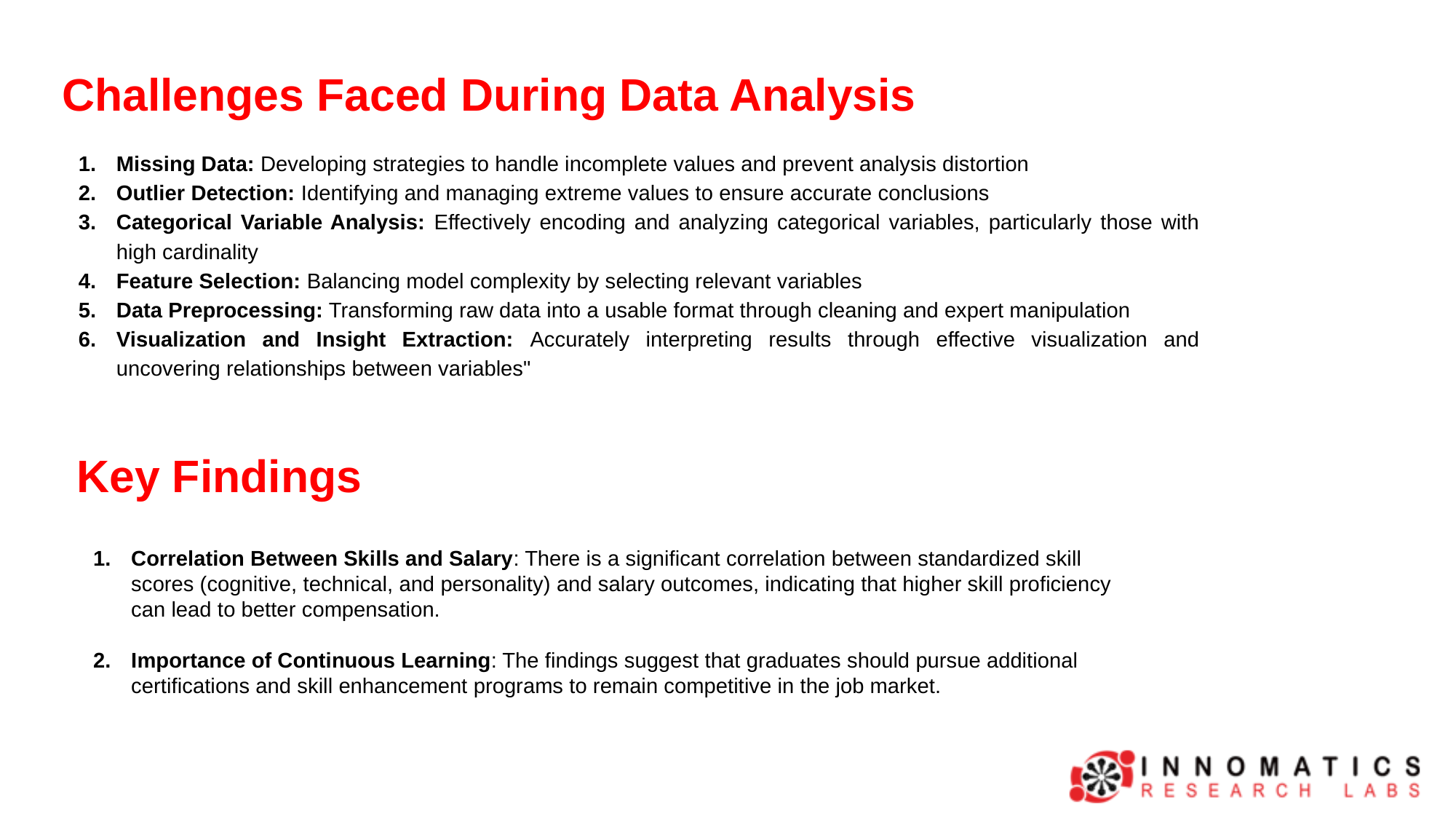

Challenges Faced During Data Analysis

Missing Data: Developing strategies to handle incomplete values and prevent analysis distortion
Outlier Detection: Identifying and managing extreme values to ensure accurate conclusions
Categorical Variable Analysis: Effectively encoding and analyzing categorical variables, particularly those with high cardinality
Feature Selection: Balancing model complexity by selecting relevant variables
Data Preprocessing: Transforming raw data into a usable format through cleaning and expert manipulation
Visualization and Insight Extraction: Accurately interpreting results through effective visualization and uncovering relationships between variables"

Key Findings

Correlation Between Skills and Salary: There is a significant correlation between standardized skill scores (cognitive, technical, and personality) and salary outcomes, indicating that higher skill proficiency can lead to better compensation.

Importance of Continuous Learning: The findings suggest that graduates should pursue additional certifications and skill enhancement programs to remain competitive in the job market.